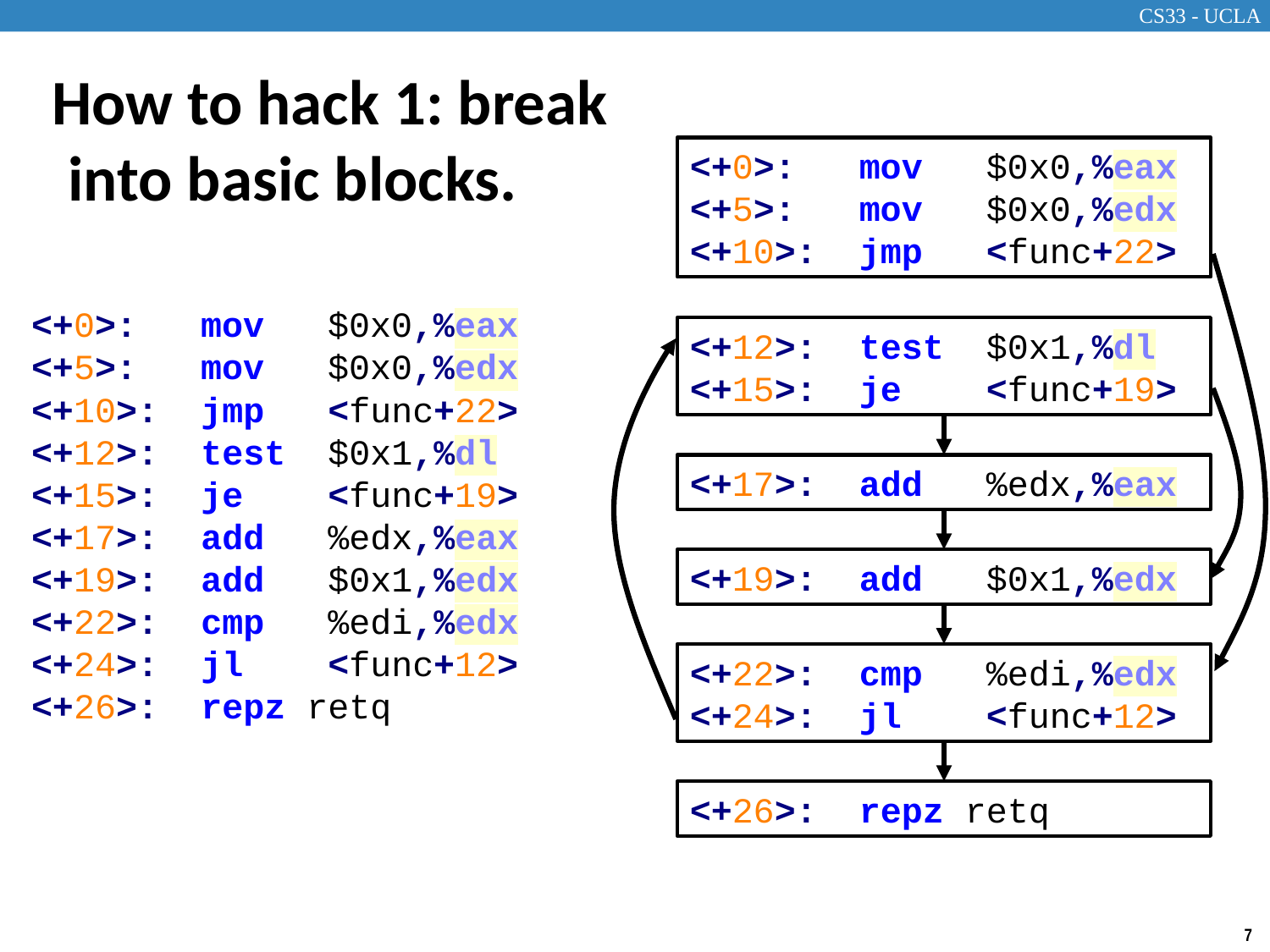

# How to hack 1: break into basic blocks.
<+0>:   mov   $0x0,%eax
<+5>:   mov   $0x0,%edx
<+10>:  jmp   <func+22>

<+0>:   mov   $0x0,%eax
<+5>:   mov   $0x0,%edx
<+10>:  jmp   <func+22>
<+12>:  test  $0x1,%dl
<+15>:  je    <func+19>
<+17>:  add   %edx,%eax
<+19>:  add   $0x1,%edx
<+22>:  cmp   %edi,%edx
<+24>:  jl    <func+12>
<+26>:  repz retq
<+12>:  test  $0x1,%dl <+15>:  je    <func+19>

<+17>:  add   %edx,%eax
<+19>:  add   $0x1,%edx
<+22>:  cmp   %edi,%edx
<+24>:  jl    <func+12>
<+26>:  repz retq